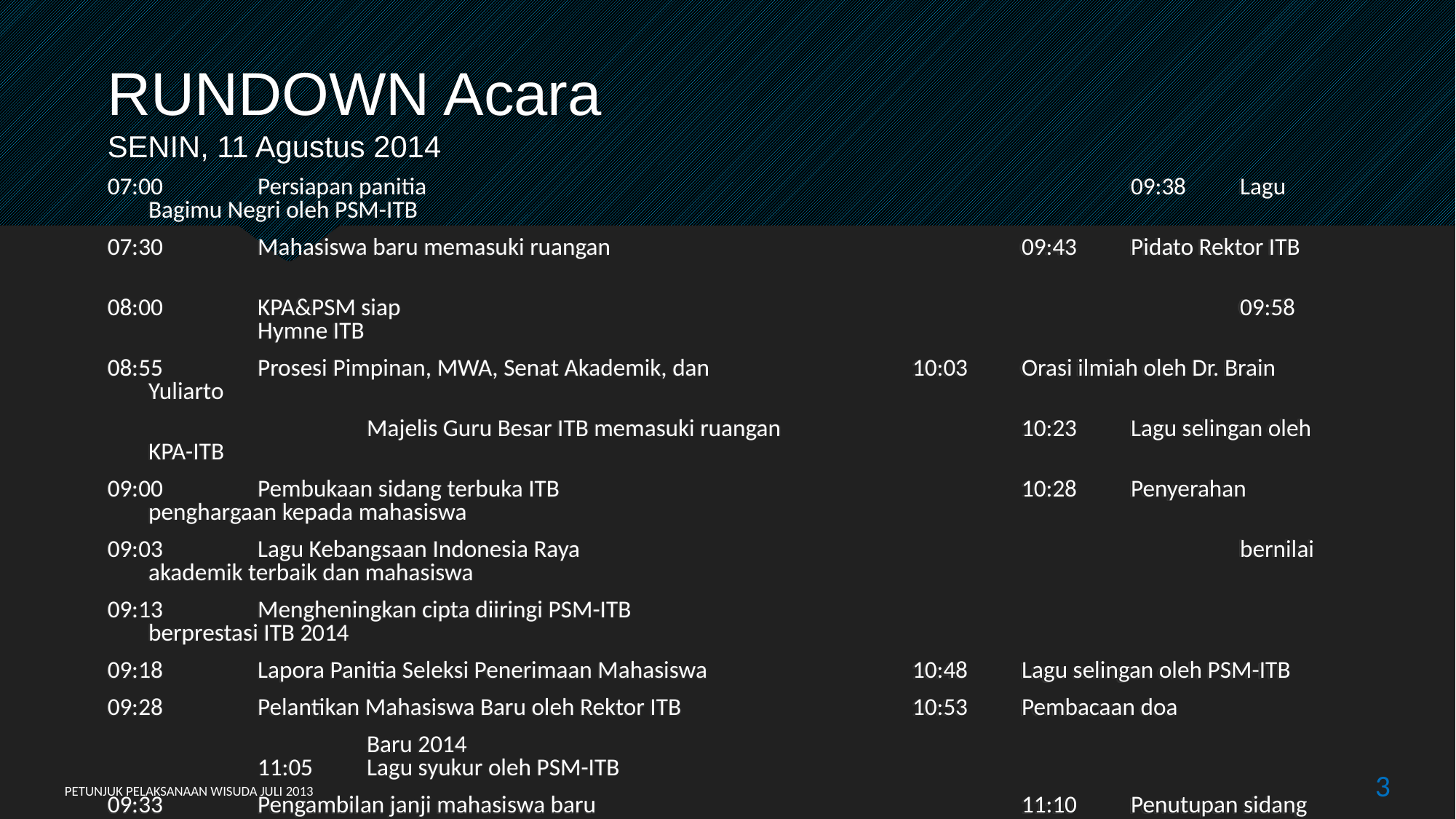

# RUNDOWN Acara SENIN, 11 Agustus 2014
07:00	Persiapan panitia							09:38 	Lagu Bagimu Negri oleh PSM-ITB
07:30	Mahasiswa baru memasuki ruangan				09:43	Pidato Rektor ITB
08:00	KPA&PSM siap								09:58	Hymne ITB
08:55	Prosesi Pimpinan, MWA, Senat Akademik, dan 		10:03	Orasi ilmiah oleh Dr. Brain Yuliarto
			Majelis Guru Besar ITB memasuki ruangan			10:23	Lagu selingan oleh KPA-ITB
09:00	Pembukaan sidang terbuka ITB					10:28	Penyerahan penghargaan kepada mahasiswa
09:03 	Lagu Kebangsaan Indonesia Raya							bernilai akademik terbaik dan mahasiswa
09:13	Mengheningkan cipta diiringi PSM-ITB						berprestasi ITB 2014
09:18	Lapora Panitia Seleksi Penerimaan Mahasiswa 		10:48	Lagu selingan oleh PSM-ITB
09:28	Pelantikan Mahasiswa Baru oleh Rektor ITB			10:53 	Pembacaan doa
			Baru 2014									11:05	Lagu syukur oleh PSM-ITB
09:33	Pengambilan janji mahasiswa baru 				11:10 	Penutupan sidang
3
PETUNJUK PELAKSANAAN WISUDA JULI 2013